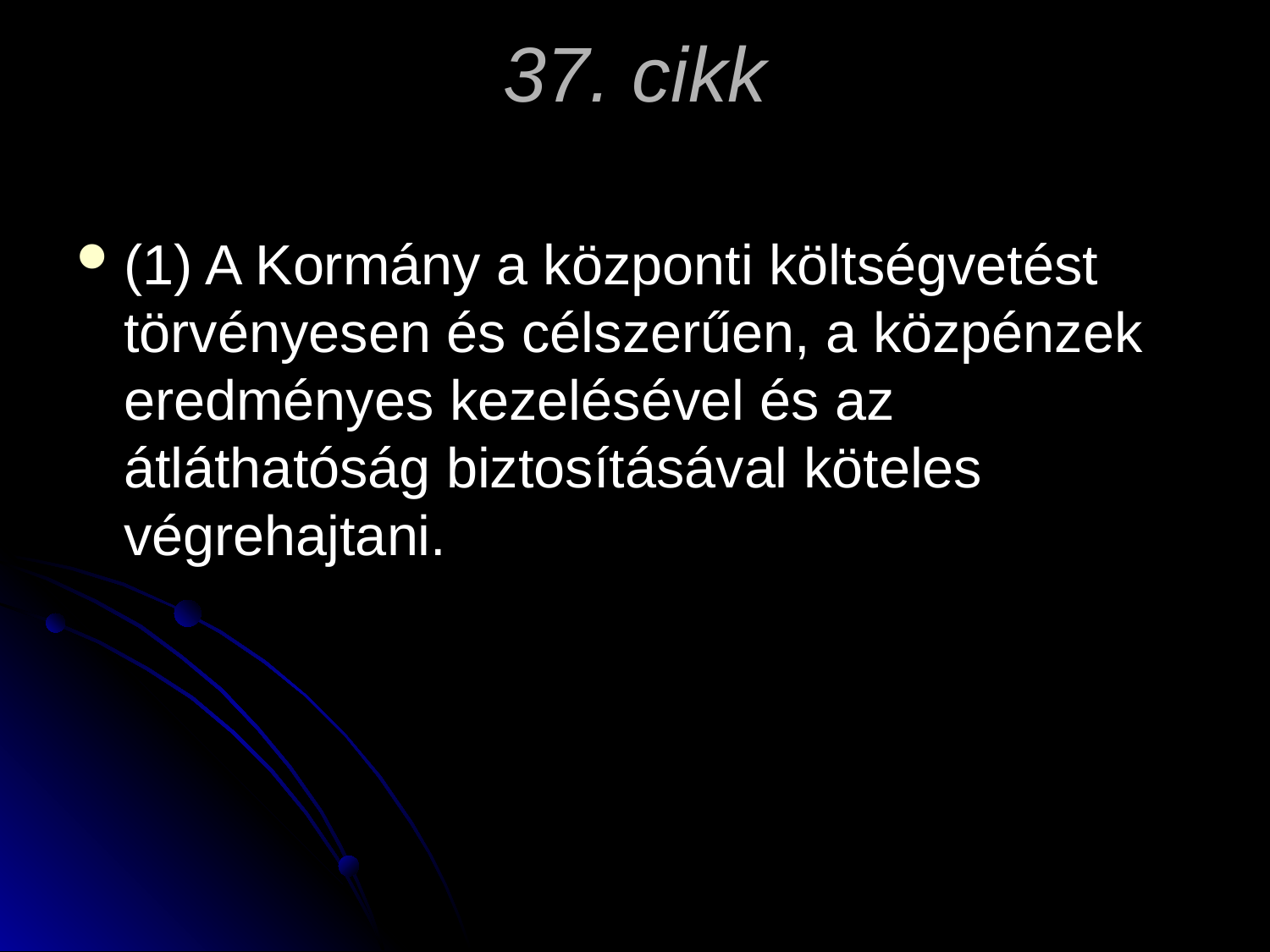

# 37. cikk
(1) A Kormány a központi költségvetést törvényesen és célszerűen, a közpénzek eredményes kezelésével és az átláthatóság biztosításával köteles végrehajtani.